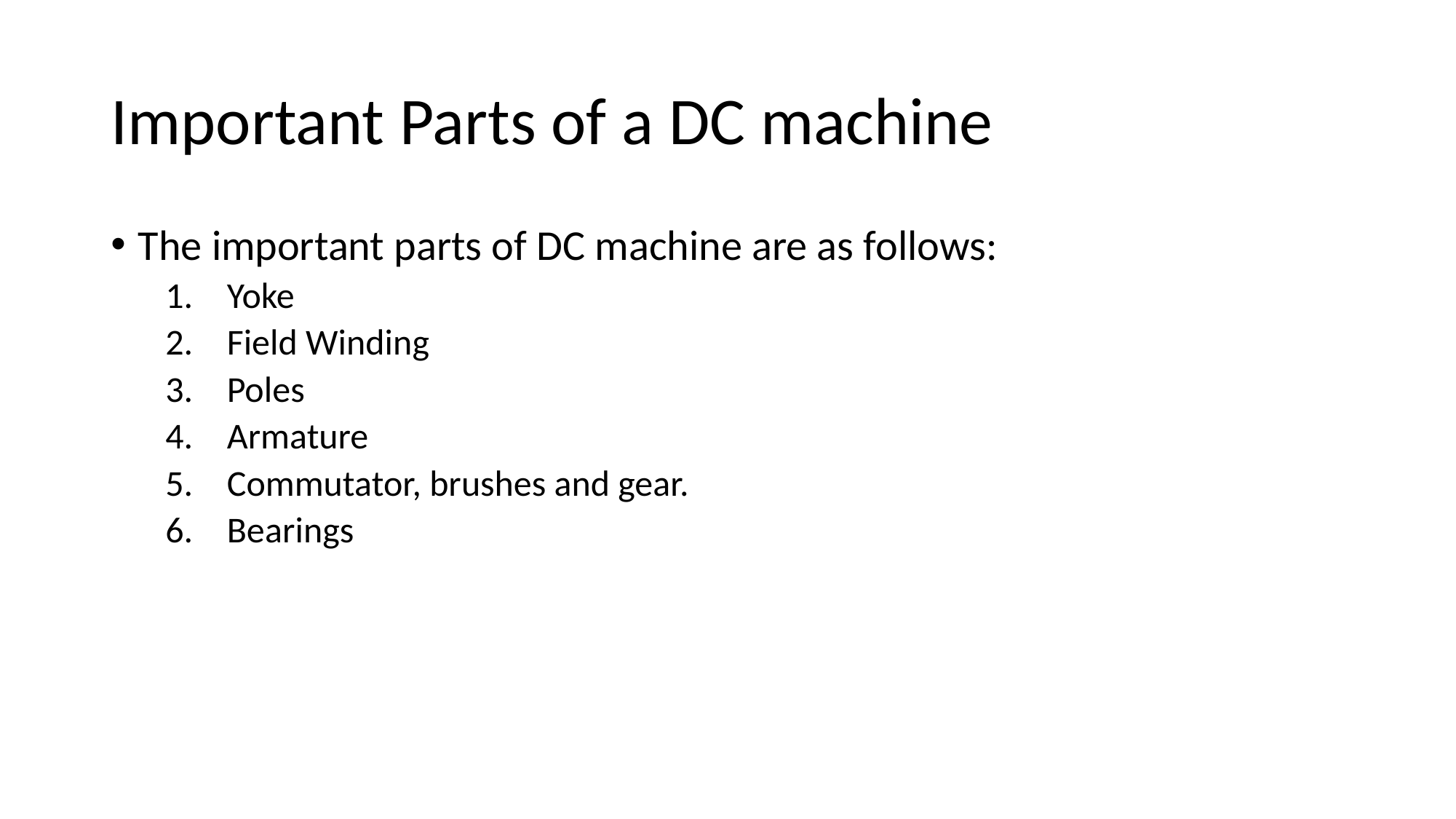

# Important Parts of a DC machine
The important parts of DC machine are as follows:
Yoke
Field Winding
Poles
Armature
Commutator, brushes and gear.
Bearings